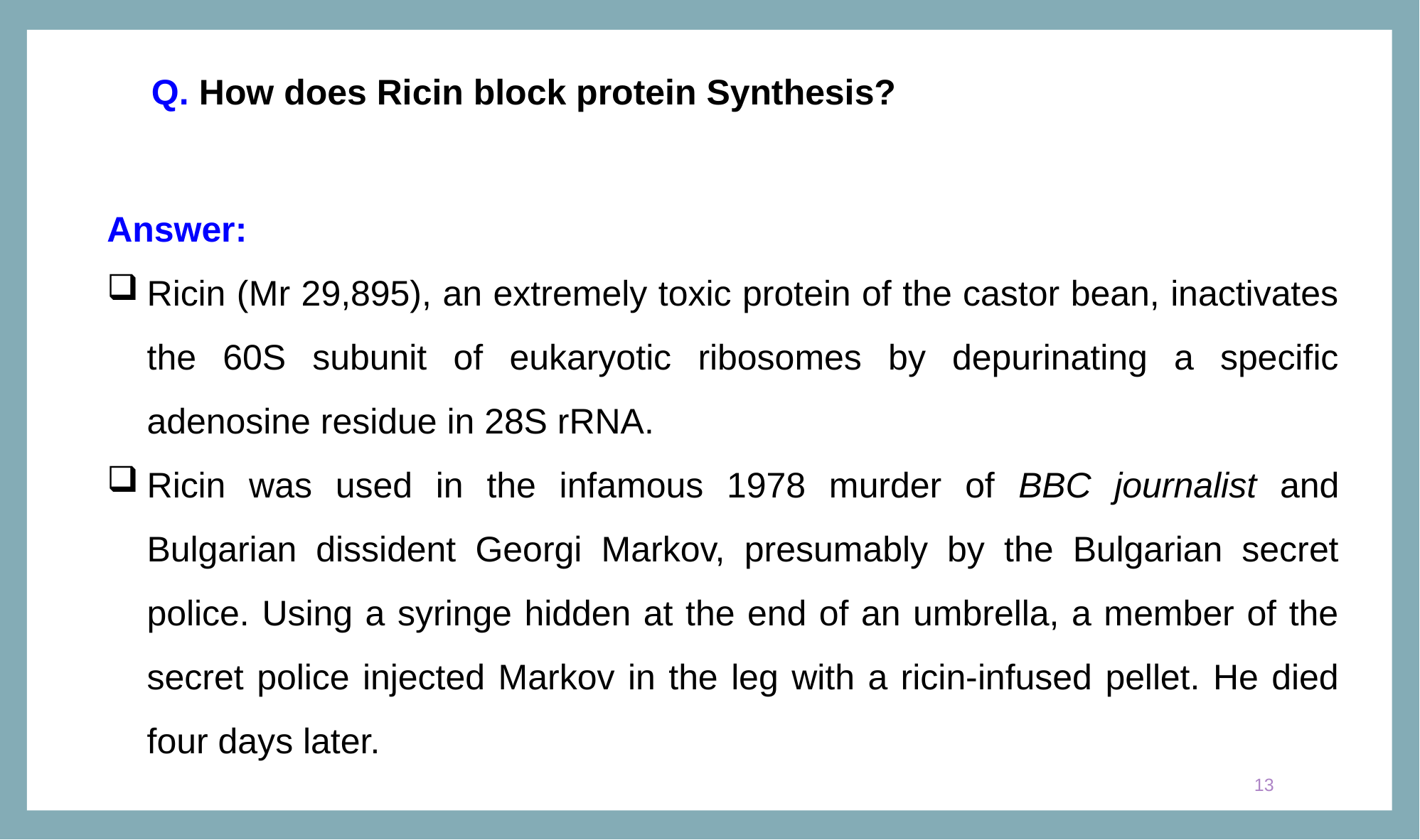

Q. How does Ricin block protein Synthesis?
Answer:
Ricin (Mr 29,895), an extremely toxic protein of the castor bean, inactivates the 60S subunit of eukaryotic ribosomes by depurinating a specific adenosine residue in 28S rRNA.
Ricin was used in the infamous 1978 murder of BBC journalist and Bulgarian dissident Georgi Markov, presumably by the Bulgarian secret police. Using a syringe hidden at the end of an umbrella, a member of the secret police injected Markov in the leg with a ricin-infused pellet. He died four days later.
13